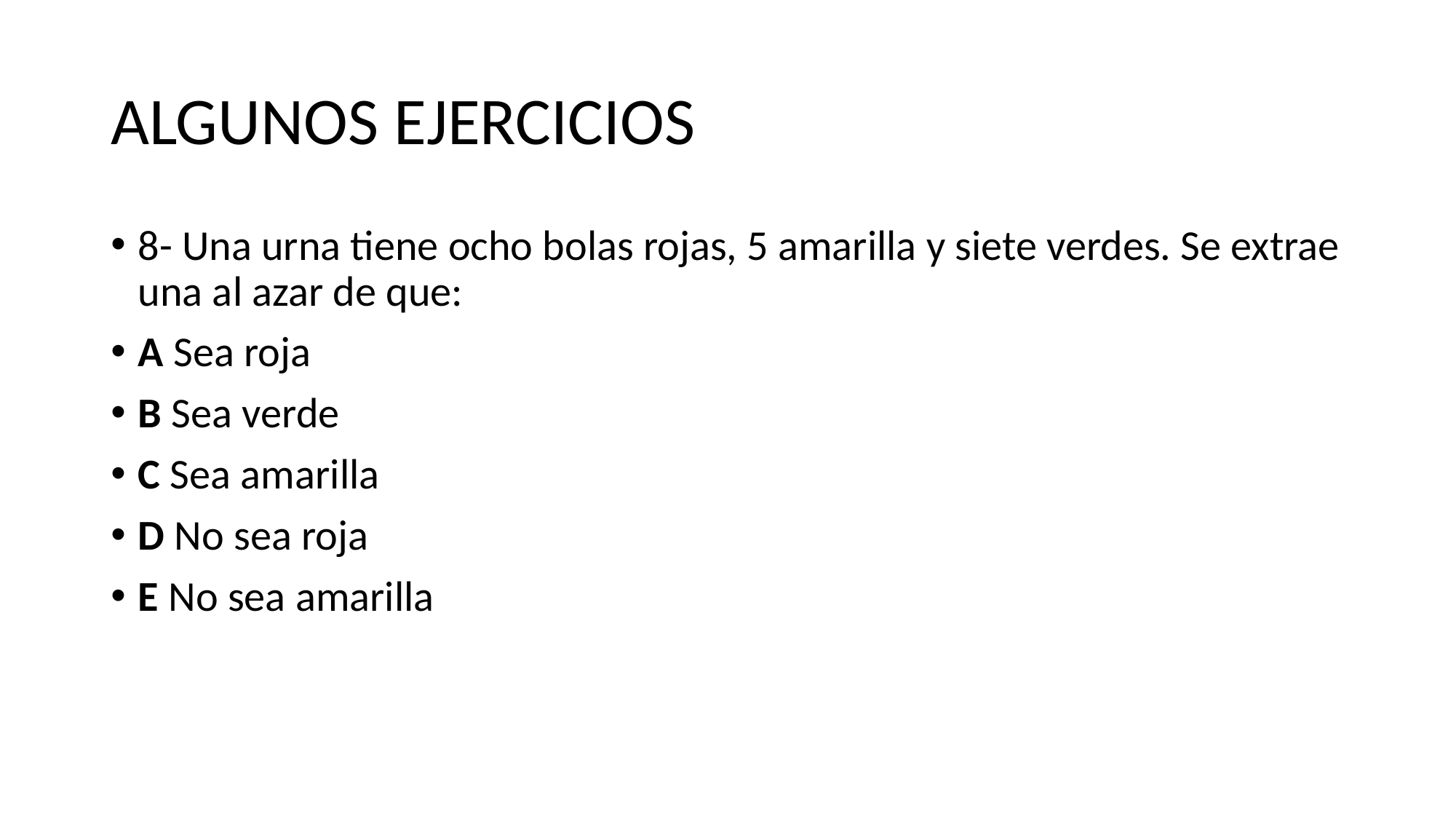

# ALGUNOS EJERCICIOS
8- Una urna tiene ocho bolas rojas, 5 amarilla y siete verdes. Se extrae una al azar de que:
A Sea roja
B Sea verde
C Sea amarilla
D No sea roja
E No sea amarilla